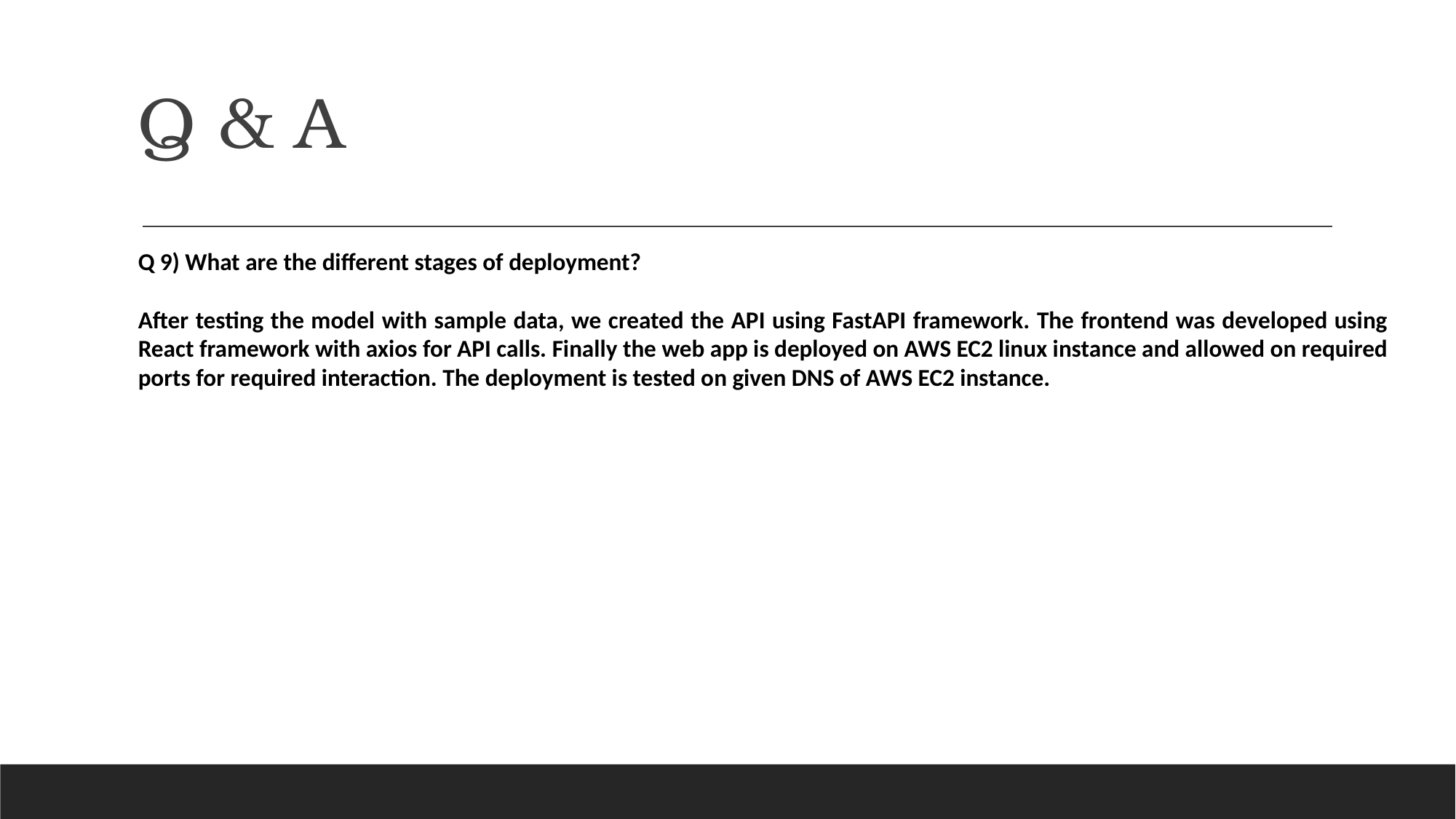

# Q & A
Q 9) What are the different stages of deployment?

After testing the model with sample data, we created the API using FastAPI framework. The frontend was developed using React framework with axios for API calls. Finally the web app is deployed on AWS EC2 linux instance and allowed on required ports for required interaction. The deployment is tested on given DNS of AWS EC2 instance.